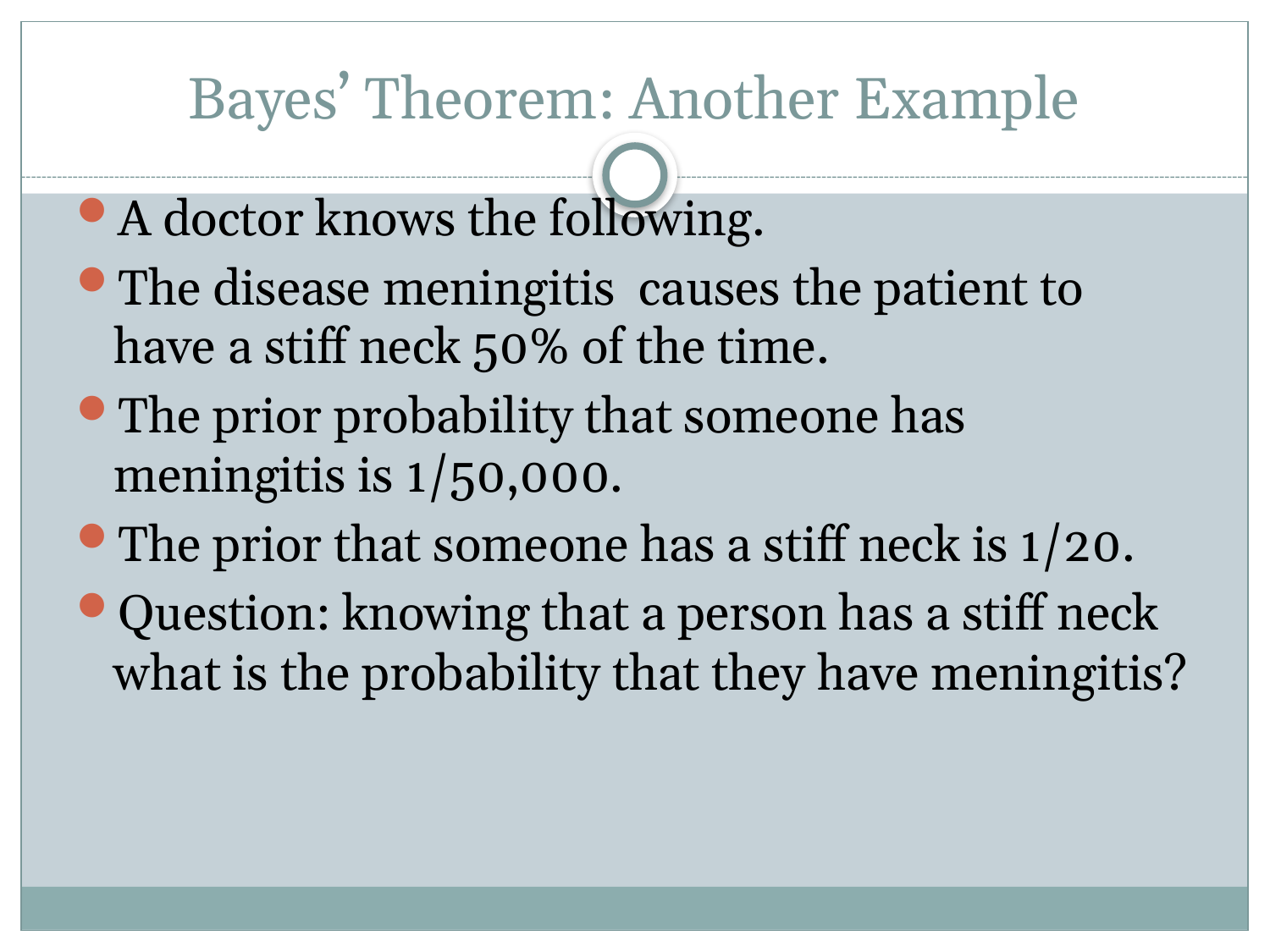

# Bayes’ Theorem: Another Example
A doctor knows the following.
The disease meningitis  causes the patient to have a stiff neck 50% of the time.
The prior probability that someone has meningitis is 1/50,000.
The prior that someone has a stiff neck is 1/20.
Question: knowing that a person has a stiff neck what is the probability that they have meningitis?